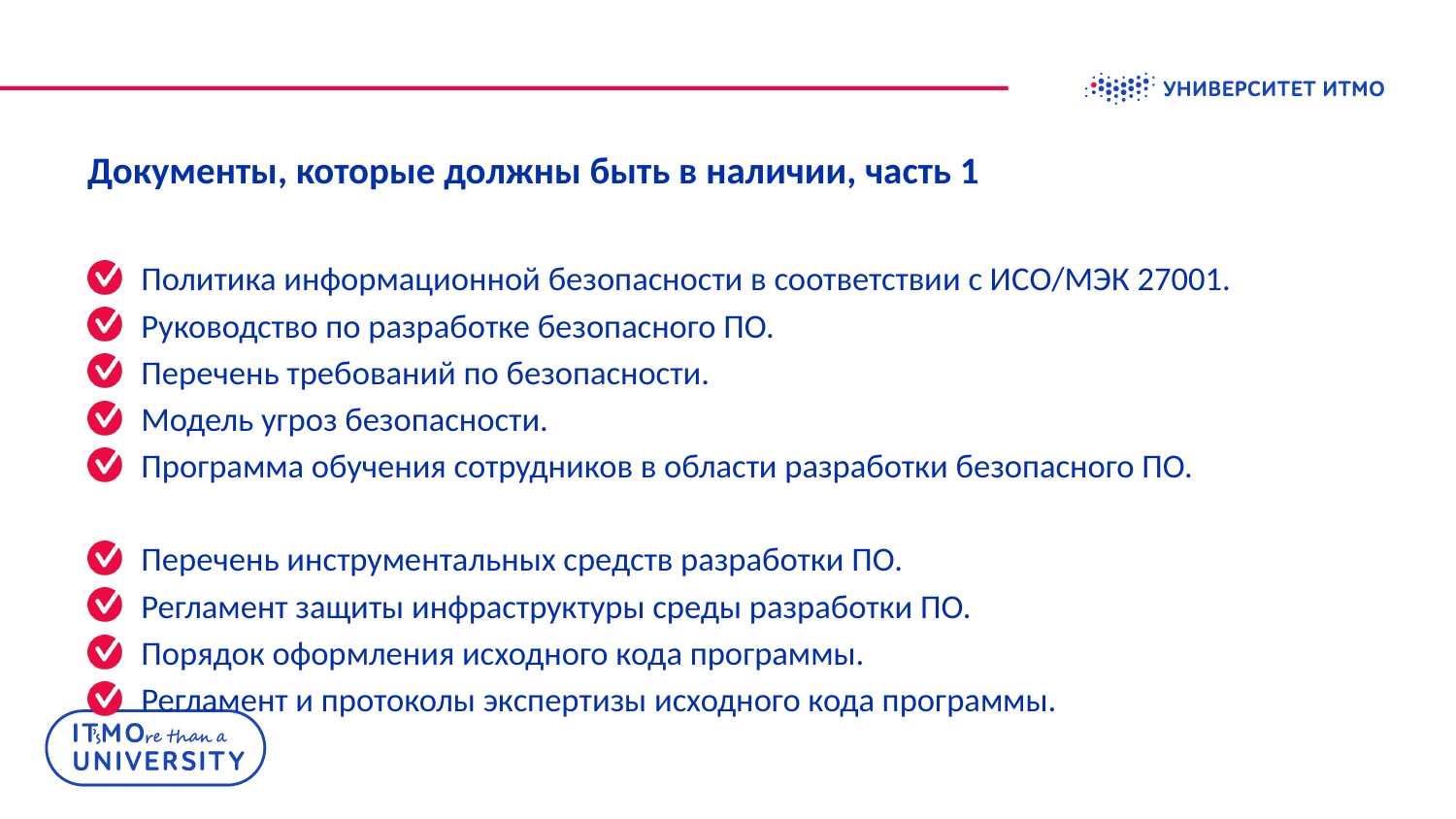

# Документы, которые должны быть в наличии, часть 1
Политика информационной безопасности в соответствии с ИСО/МЭК 27001.
Руководство по разработке безопасного ПО.
Перечень требований по безопасности.
Модель угроз безопасности.
Программа обучения сотрудников в области разработки безопасного ПО.

Перечень инструментальных средств разработки ПО.
Регламент защиты инфраструктуры среды разработки ПО.
Порядок оформления исходного кода программы.
Регламент и протоколы экспертизы исходного кода программы.